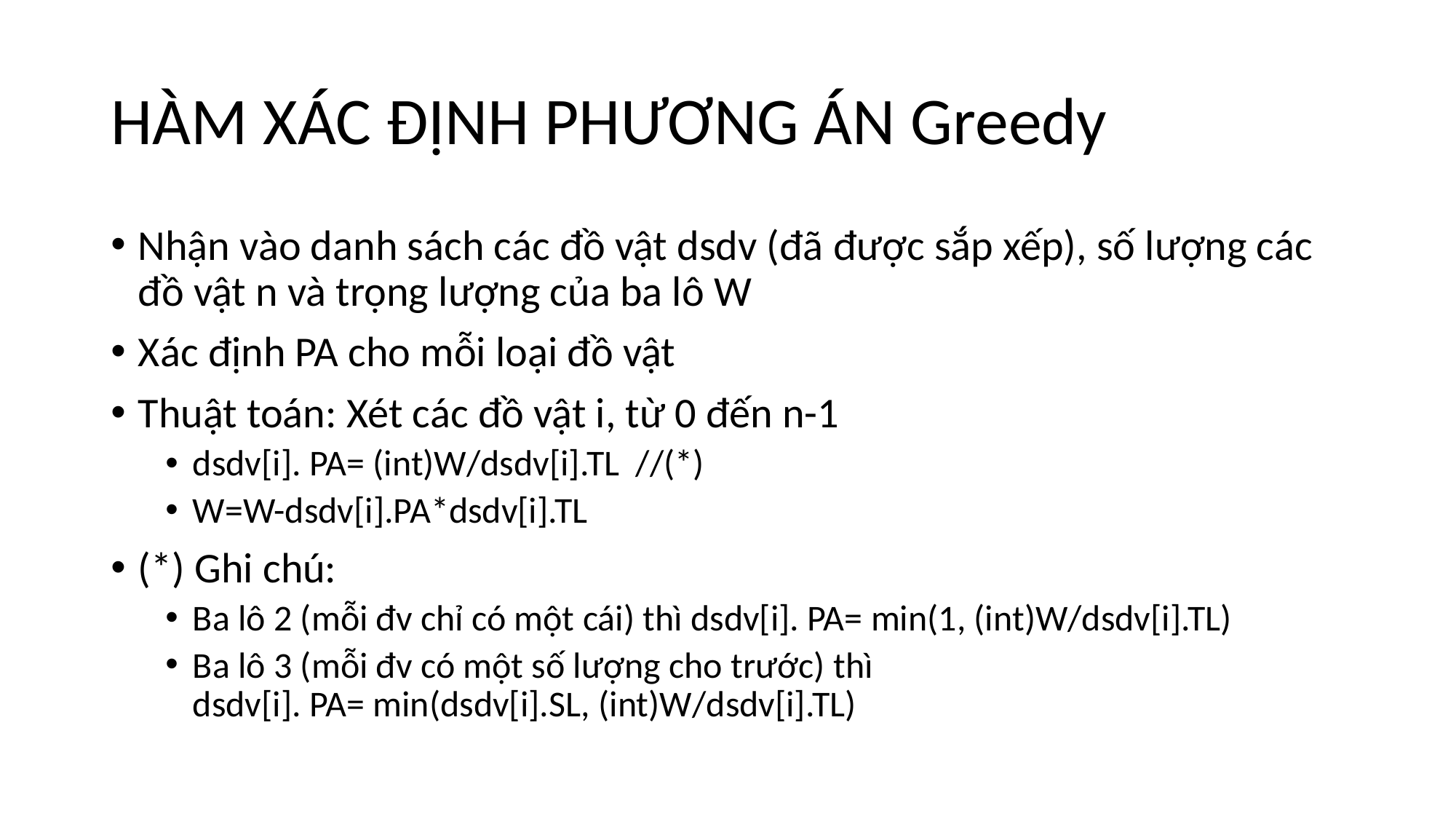

# HÀM XÁC ĐỊNH PHƯƠNG ÁN Greedy
Nhận vào danh sách các đồ vật dsdv (đã được sắp xếp), số lượng các đồ vật n và trọng lượng của ba lô W
Xác định PA cho mỗi loại đồ vật
Thuật toán: Xét các đồ vật i, từ 0 đến n-1
dsdv[i]. PA= (int)W/dsdv[i].TL  //(*)
W=W-dsdv[i].PA*dsdv[i].TL
(*) Ghi chú:
Ba lô 2 (mỗi đv chỉ có một cái) thì dsdv[i]. PA= min(1, (int)W/dsdv[i].TL)
Ba lô 3 (mỗi đv có một số lượng cho trước) thì
dsdv[i]. PA= min(dsdv[i].SL, (int)W/dsdv[i].TL)